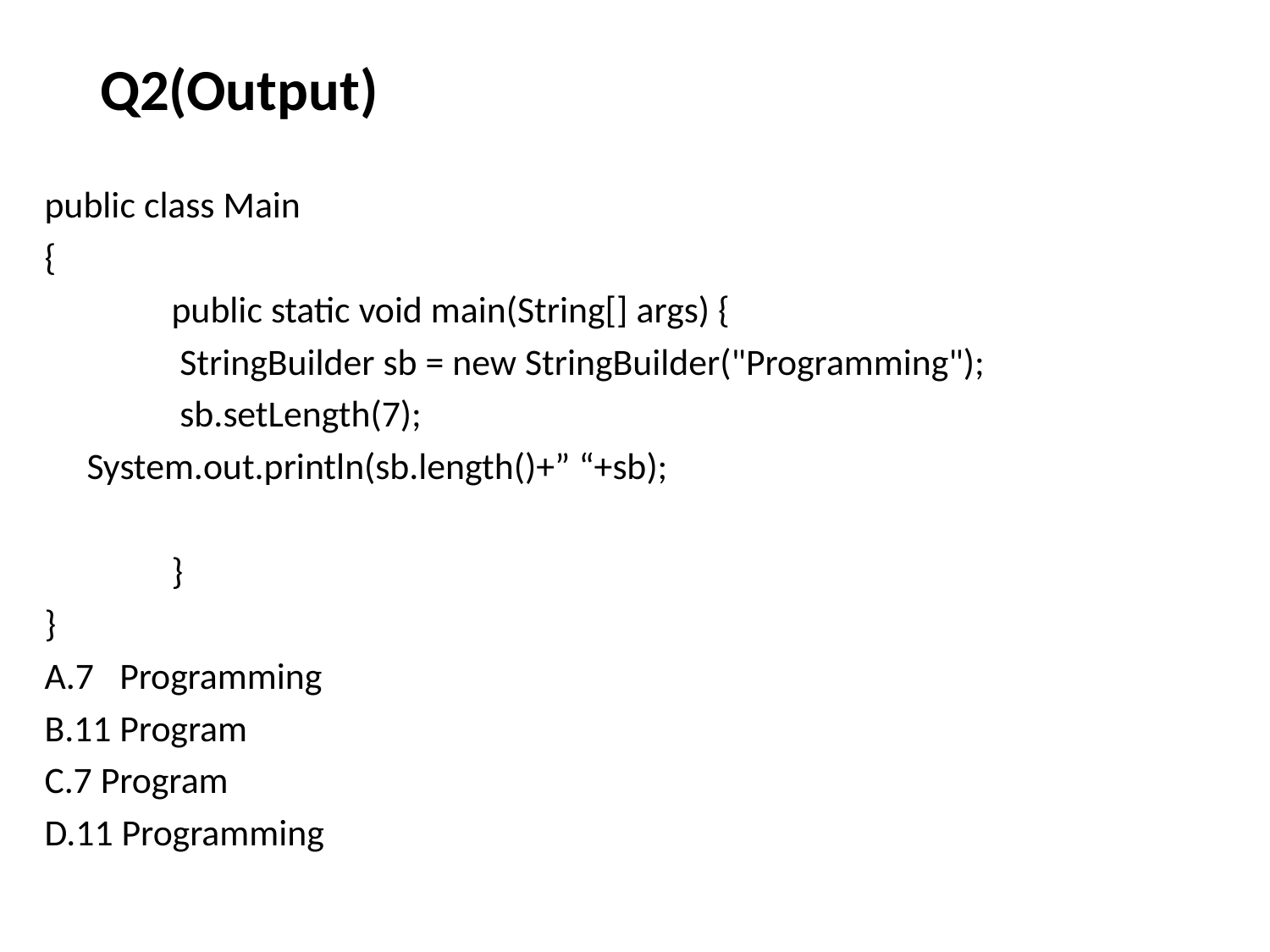

# Q2(Output)
public class Main
{
	public static void main(String[] args) {
	 StringBuilder sb = new StringBuilder("Programming");
	 sb.setLength(7);
     System.out.println(sb.length()+” “+sb);

	}
}
7   Programming
11 Program
7 Program
11 Programming